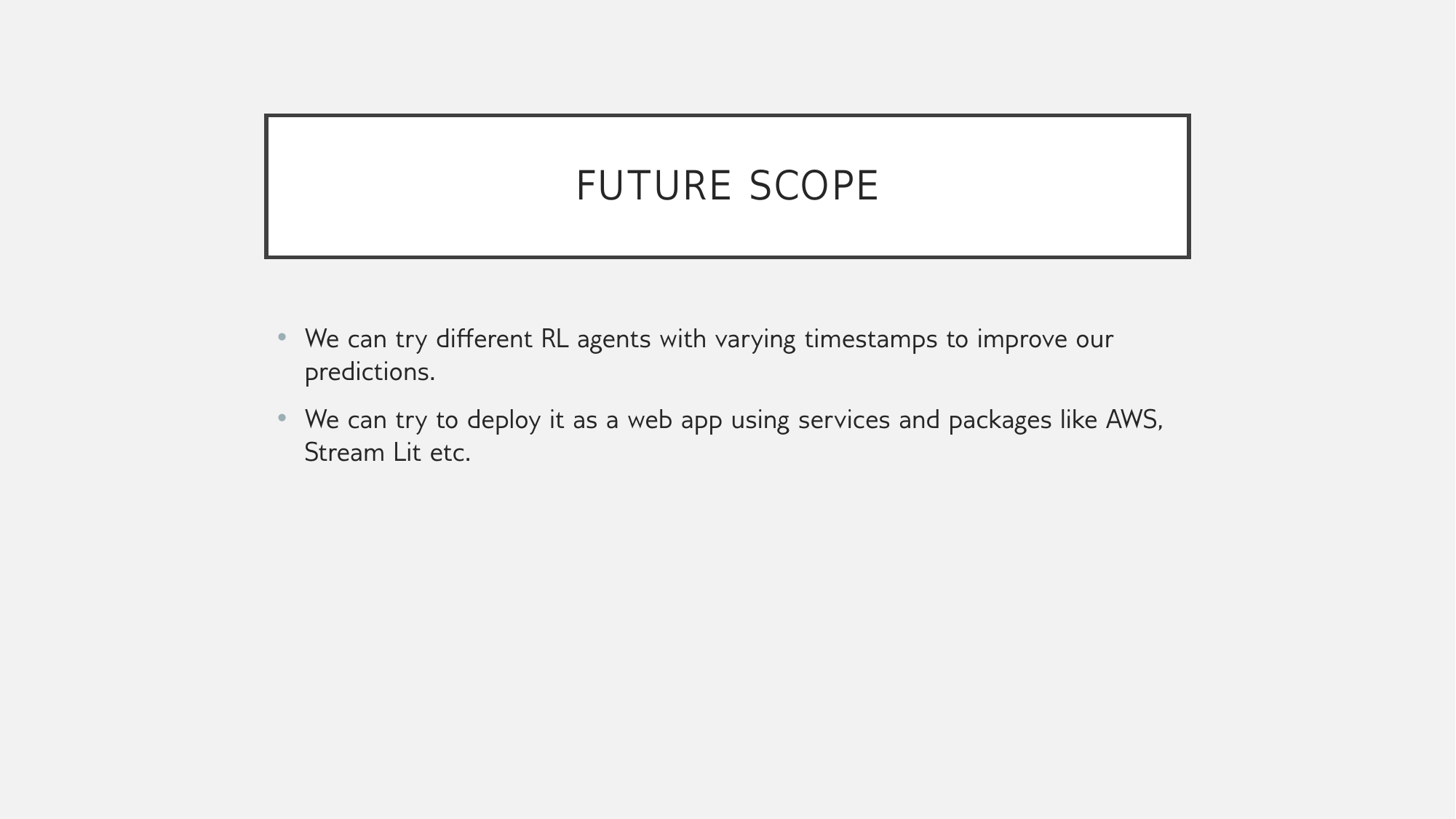

# Future scope
We can try different RL agents with varying timestamps to improve our predictions.
We can try to deploy it as a web app using services and packages like AWS, Stream Lit etc.